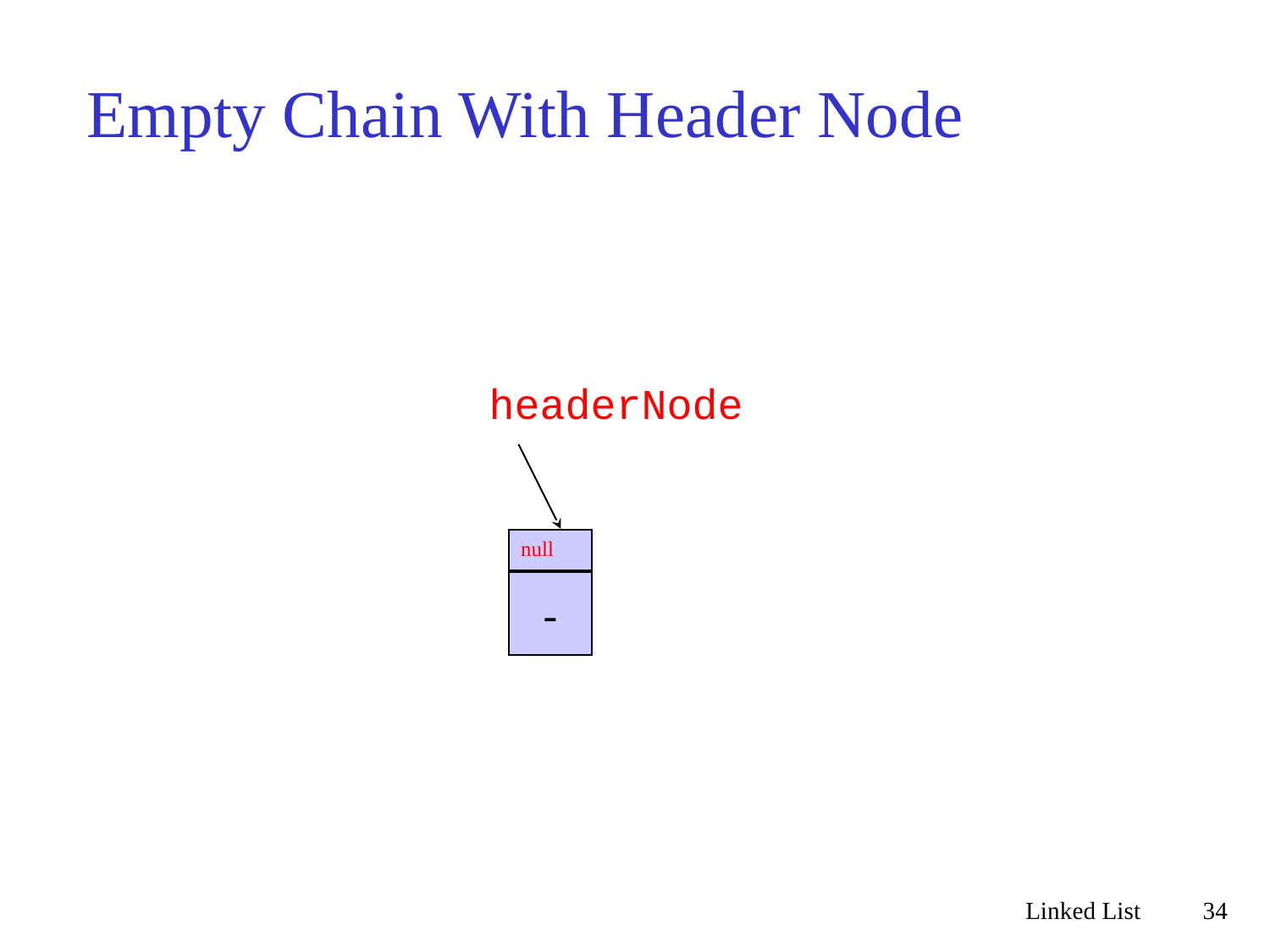

# Empty Chain With Header Node
headerNode

null

-
Linked List
34